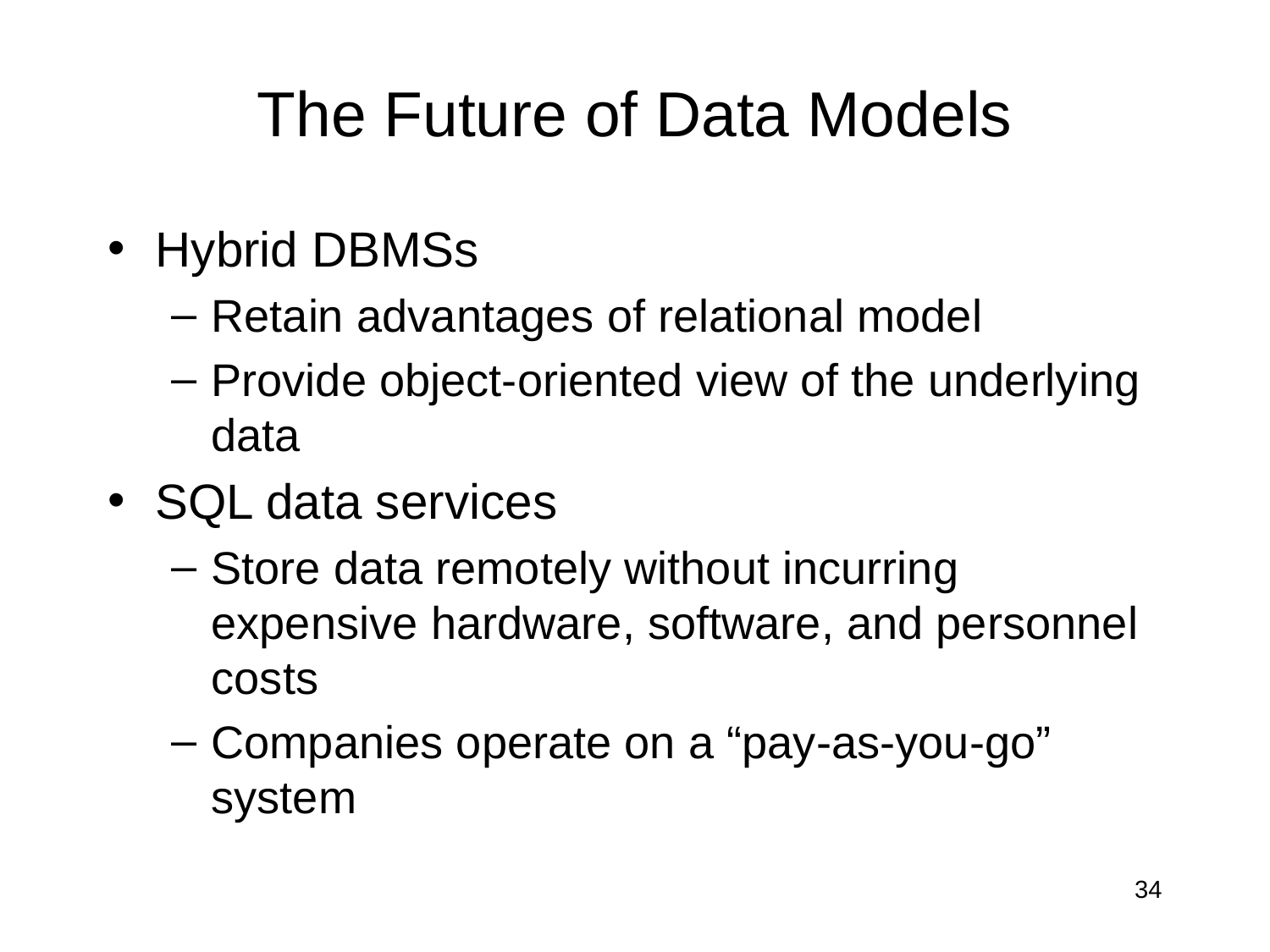

# The Future of Data Models
Hybrid DBMSs
Retain advantages of relational model
Provide object-oriented view of the underlying data
SQL data services
Store data remotely without incurring expensive hardware, software, and personnel costs
Companies operate on a “pay-as-you-go” system